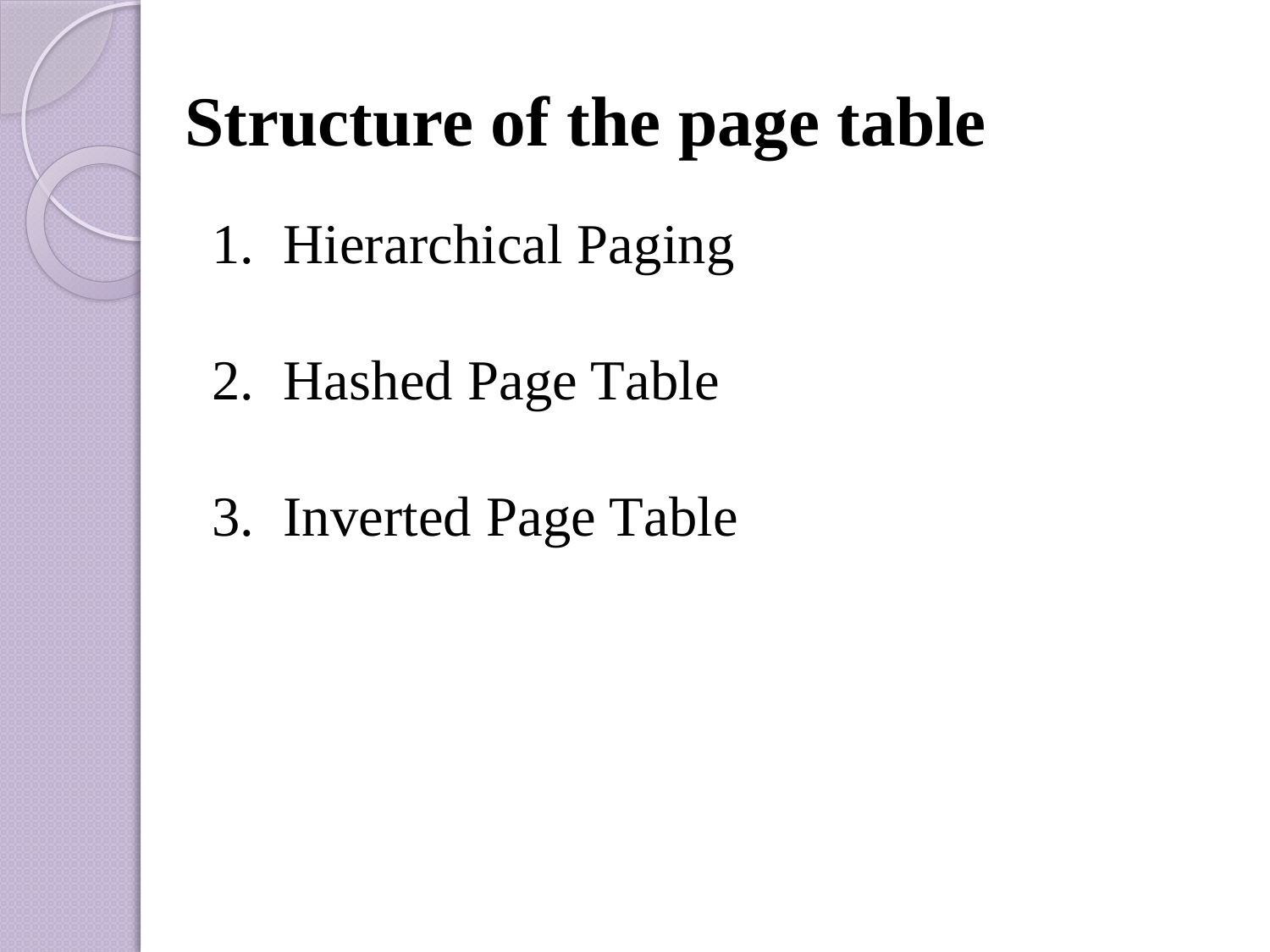

# Structure of the page table
Hierarchical Paging

Hashed Page Table

Inverted Page Table